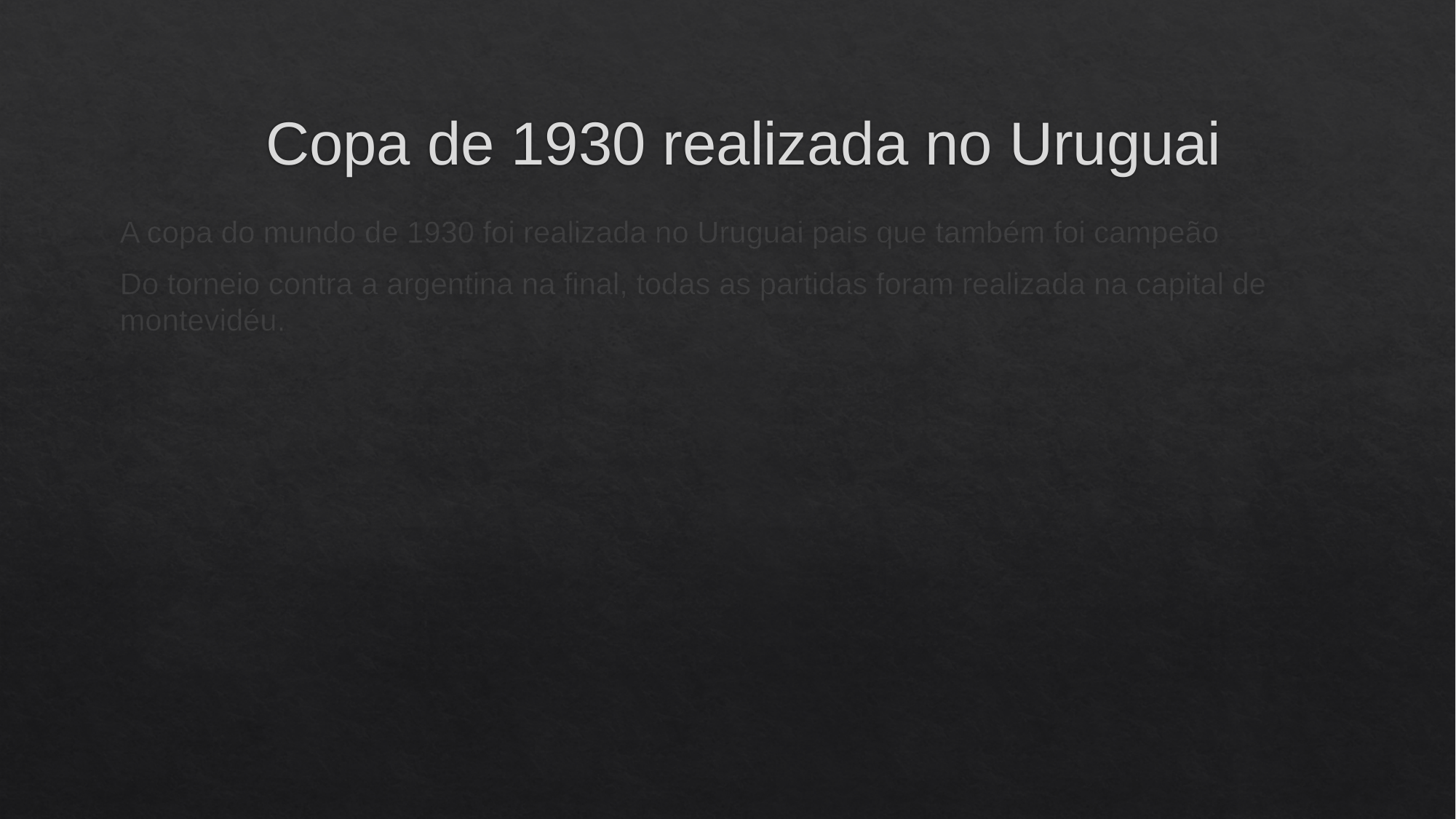

# Copa de 1930 realizada no Uruguai
A copa do mundo de 1930 foi realizada no Uruguai pais que também foi campeão
Do torneio contra a argentina na final, todas as partidas foram realizada na capital de montevidéu.